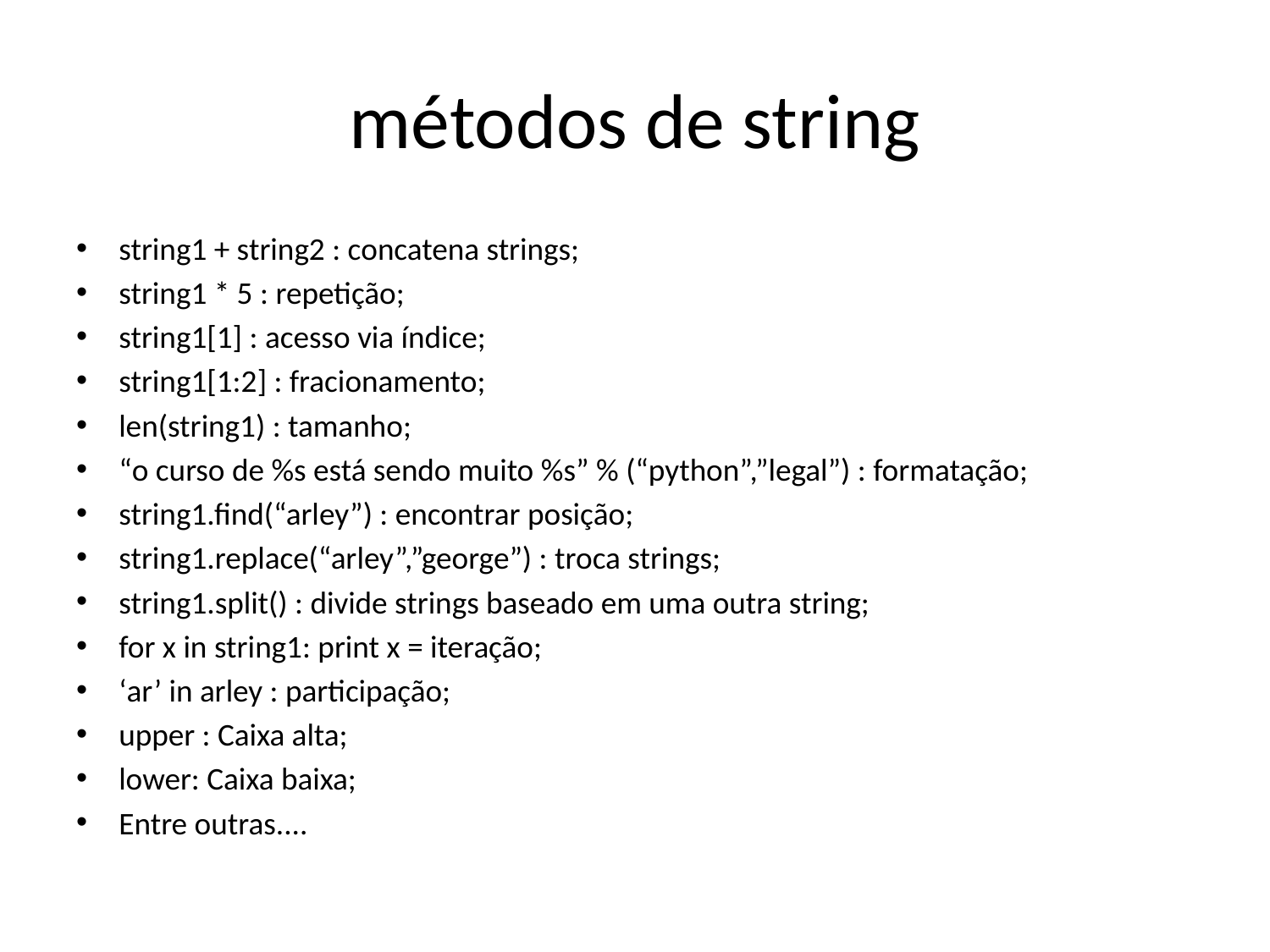

# métodos de string
string1 + string2 : concatena strings;
string1 * 5 : repetição;
string1[1] : acesso via índice;
string1[1:2] : fracionamento;
len(string1) : tamanho;
“o curso de %s está sendo muito %s” % (“python”,”legal”) : formatação;
string1.find(“arley”) : encontrar posição;
string1.replace(“arley”,”george”) : troca strings;
string1.split() : divide strings baseado em uma outra string;
for x in string1: print x = iteração;
‘ar’ in arley : participação;
upper : Caixa alta;
lower: Caixa baixa;
Entre outras....